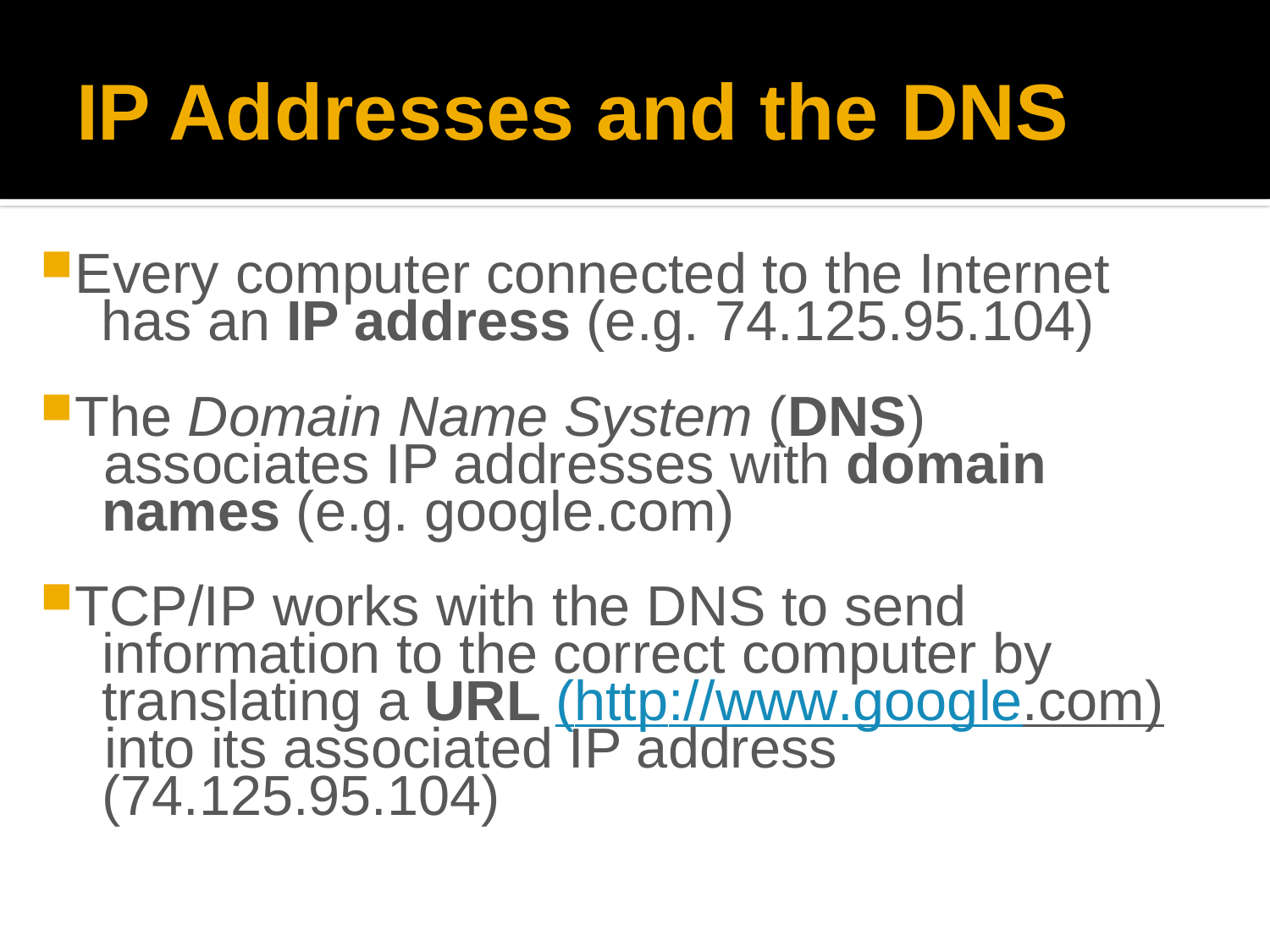

# IP Addresses and the DNS
Every computer connected to the Internet
    has an IP address (e.g. 74.125.95.104)

The Domain Name System (DNS)
    associates IP addresses with domain
    names (e.g. google.com)

TCP/IP works with the DNS to send
    information to the correct computer by
    translating a URL (http://www.google.com)
    into its associated IP address
    (74.125.95.104)